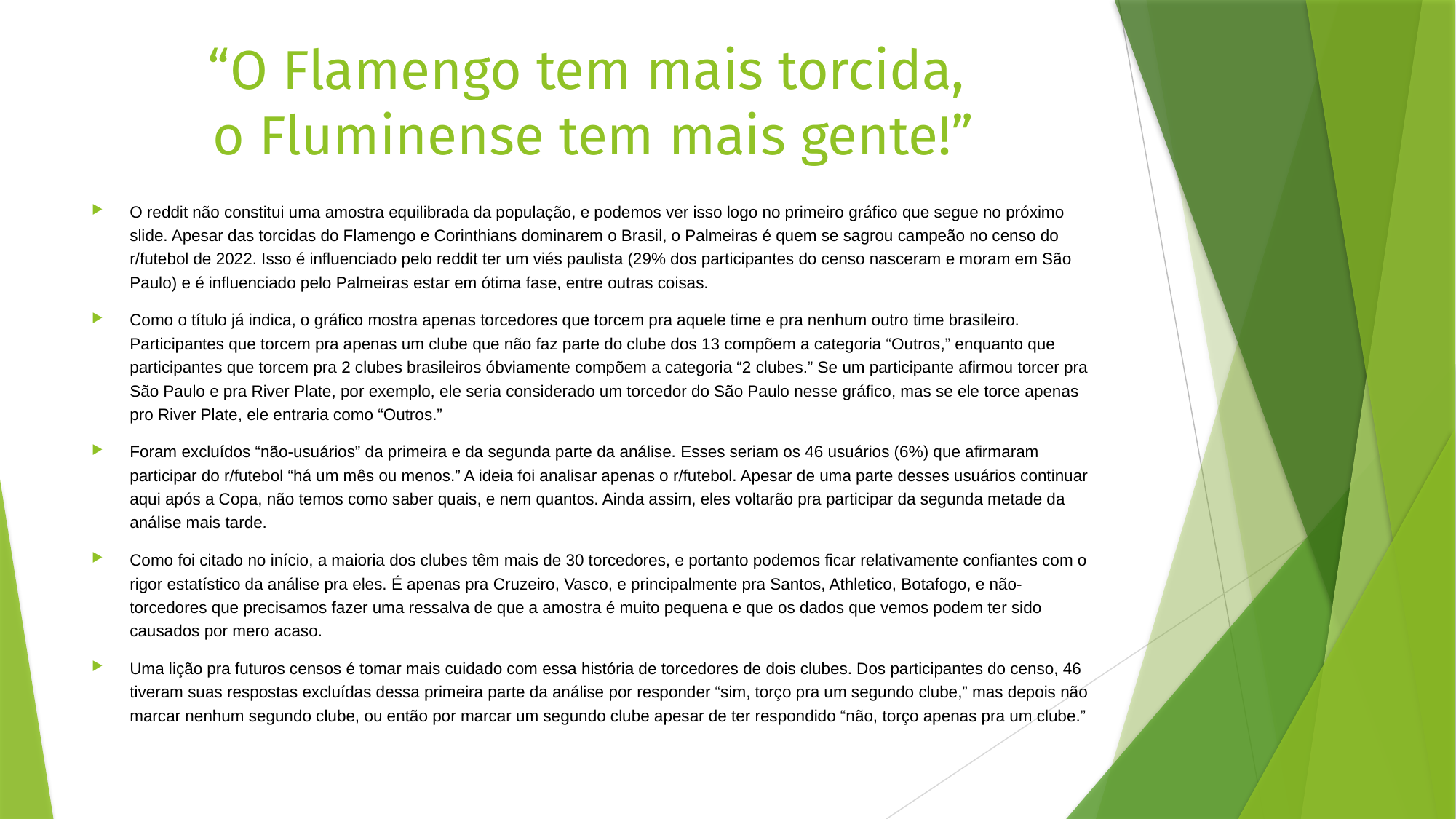

# “O Flamengo tem mais torcida, o Fluminense tem mais gente!”
O reddit não constitui uma amostra equilibrada da população, e podemos ver isso logo no primeiro gráfico que segue no próximo slide. Apesar das torcidas do Flamengo e Corinthians dominarem o Brasil, o Palmeiras é quem se sagrou campeão no censo do r/futebol de 2022. Isso é influenciado pelo reddit ter um viés paulista (29% dos participantes do censo nasceram e moram em São Paulo) e é influenciado pelo Palmeiras estar em ótima fase, entre outras coisas.
Como o título já indica, o gráfico mostra apenas torcedores que torcem pra aquele time e pra nenhum outro time brasileiro. Participantes que torcem pra apenas um clube que não faz parte do clube dos 13 compõem a categoria “Outros,” enquanto que participantes que torcem pra 2 clubes brasileiros óbviamente compõem a categoria “2 clubes.” Se um participante afirmou torcer pra São Paulo e pra River Plate, por exemplo, ele seria considerado um torcedor do São Paulo nesse gráfico, mas se ele torce apenas pro River Plate, ele entraria como “Outros.”
Foram excluídos “não-usuários” da primeira e da segunda parte da análise. Esses seriam os 46 usuários (6%) que afirmaram participar do r/futebol “há um mês ou menos.” A ideia foi analisar apenas o r/futebol. Apesar de uma parte desses usuários continuar aqui após a Copa, não temos como saber quais, e nem quantos. Ainda assim, eles voltarão pra participar da segunda metade da análise mais tarde.
Como foi citado no início, a maioria dos clubes têm mais de 30 torcedores, e portanto podemos ficar relativamente confiantes com o rigor estatístico da análise pra eles. É apenas pra Cruzeiro, Vasco, e principalmente pra Santos, Athletico, Botafogo, e não-torcedores que precisamos fazer uma ressalva de que a amostra é muito pequena e que os dados que vemos podem ter sido causados por mero acaso.
Uma lição pra futuros censos é tomar mais cuidado com essa história de torcedores de dois clubes. Dos participantes do censo, 46 tiveram suas respostas excluídas dessa primeira parte da análise por responder “sim, torço pra um segundo clube,” mas depois não marcar nenhum segundo clube, ou então por marcar um segundo clube apesar de ter respondido “não, torço apenas pra um clube.”